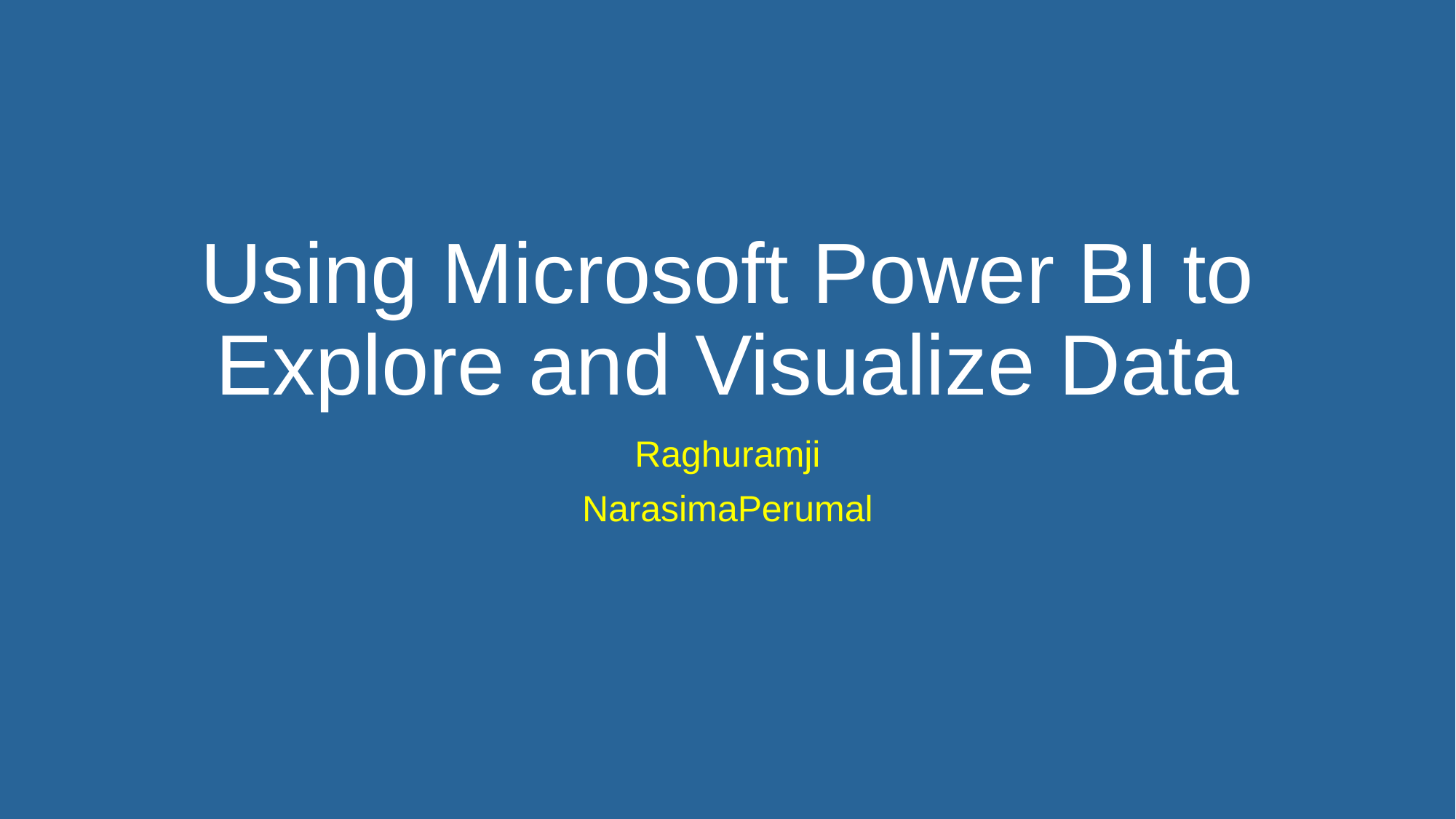

# Using Microsoft Power BI to Explore and Visualize Data
Raghuramji
NarasimaPerumal